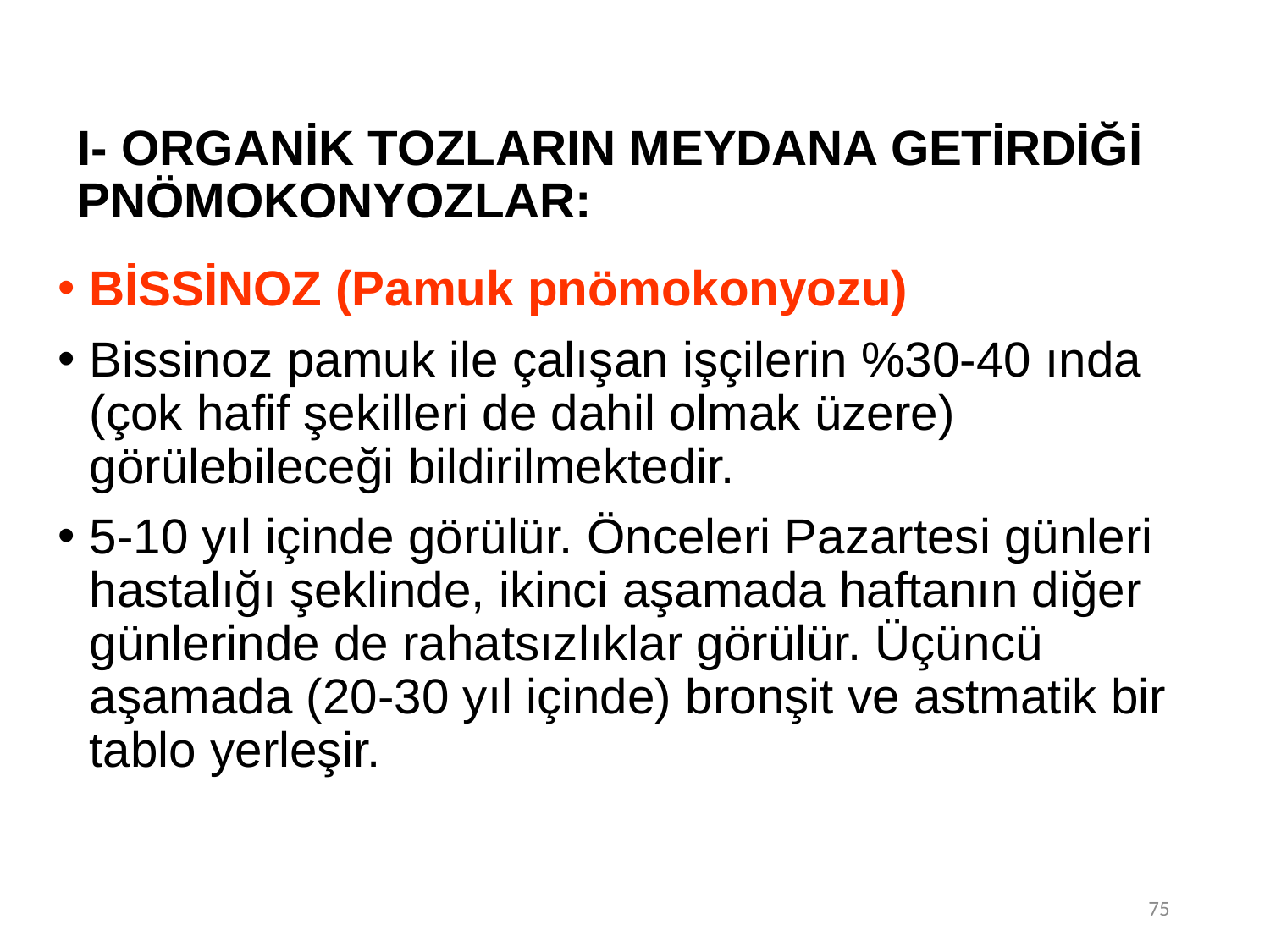

75
# I- ORGANİK TOZLARIN MEYDANA GETİRDİĞİ PNÖMOKONYOZLAR:
BİSSİNOZ (Pamuk pnömokonyozu)
Bissinoz pamuk ile çalışan işçilerin %30-40 ında (çok hafif şekilleri de dahil olmak üzere) görülebileceği bildirilmektedir.
5-10 yıl içinde görülür. Önceleri Pazartesi günleri hastalığı şeklinde, ikinci aşamada haftanın diğer günlerinde de rahatsızlıklar görülür. Üçüncü aşamada (20-30 yıl içinde) bronşit ve astmatik bir tablo yerleşir.